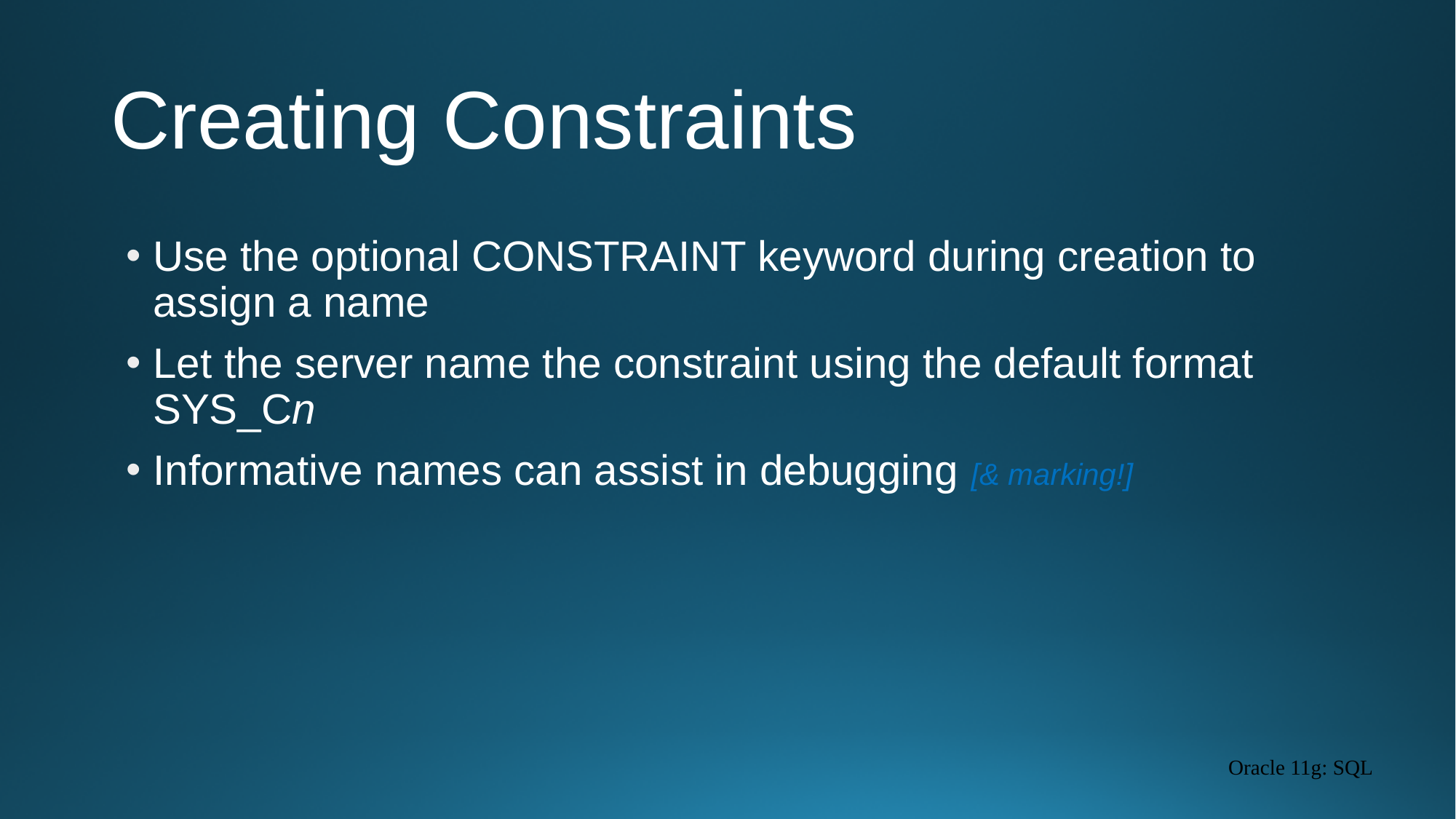

# Creating Constraints
Use the optional CONSTRAINT keyword during creation to assign a name
Let the server name the constraint using the default format SYS_Cn
Informative names can assist in debugging [& marking!]
Oracle 11g: SQL